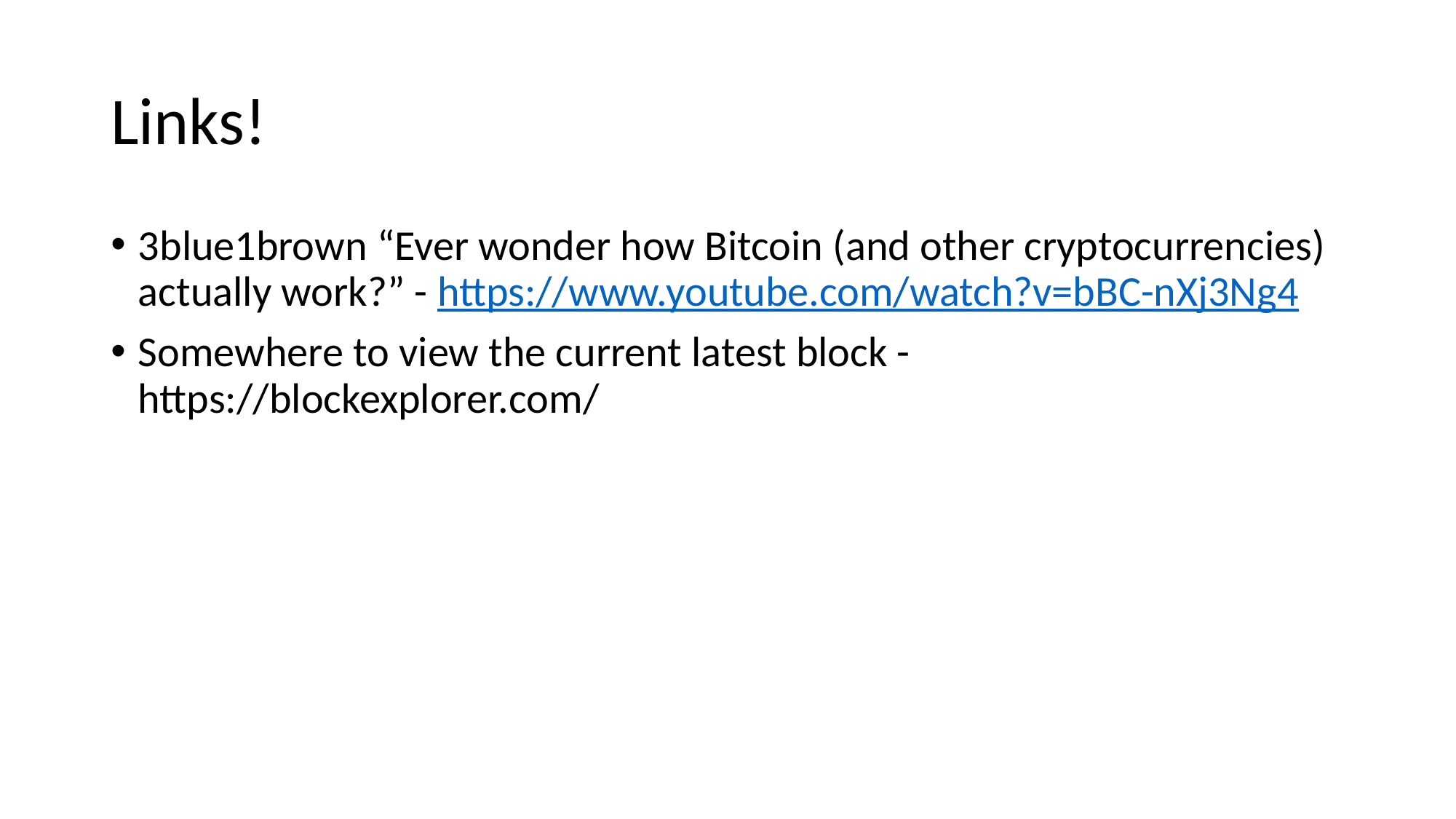

# Links!
3blue1brown “Ever wonder how Bitcoin (and other cryptocurrencies) actually work?” - https://www.youtube.com/watch?v=bBC-nXj3Ng4
Somewhere to view the current latest block - https://blockexplorer.com/